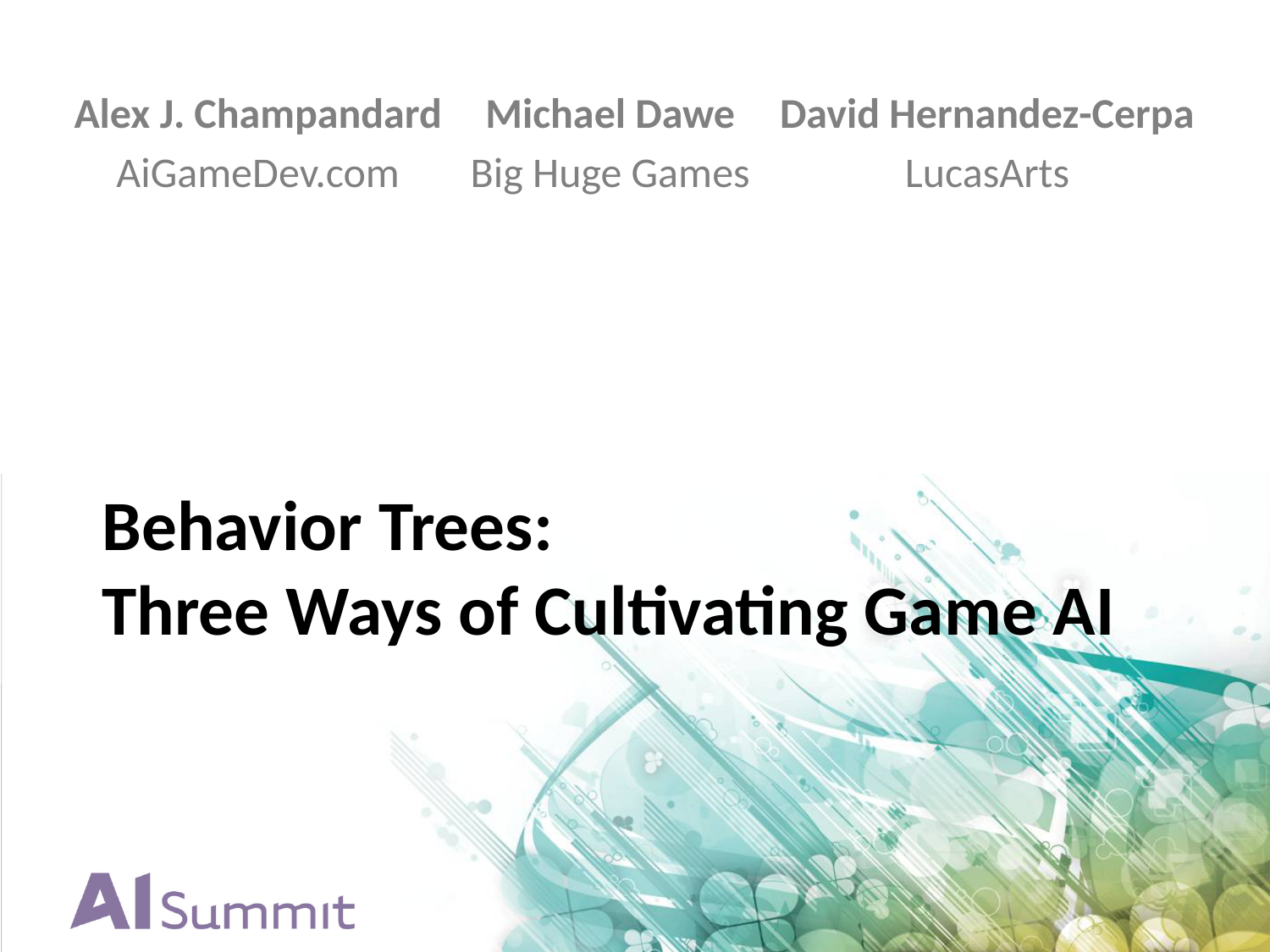

Alex J. Champandard
AiGameDev.com
Michael Dawe
Big Huge Games
David Hernandez-Cerpa
LucasArts
# Behavior Trees: Three Ways of Cultivating Game AI